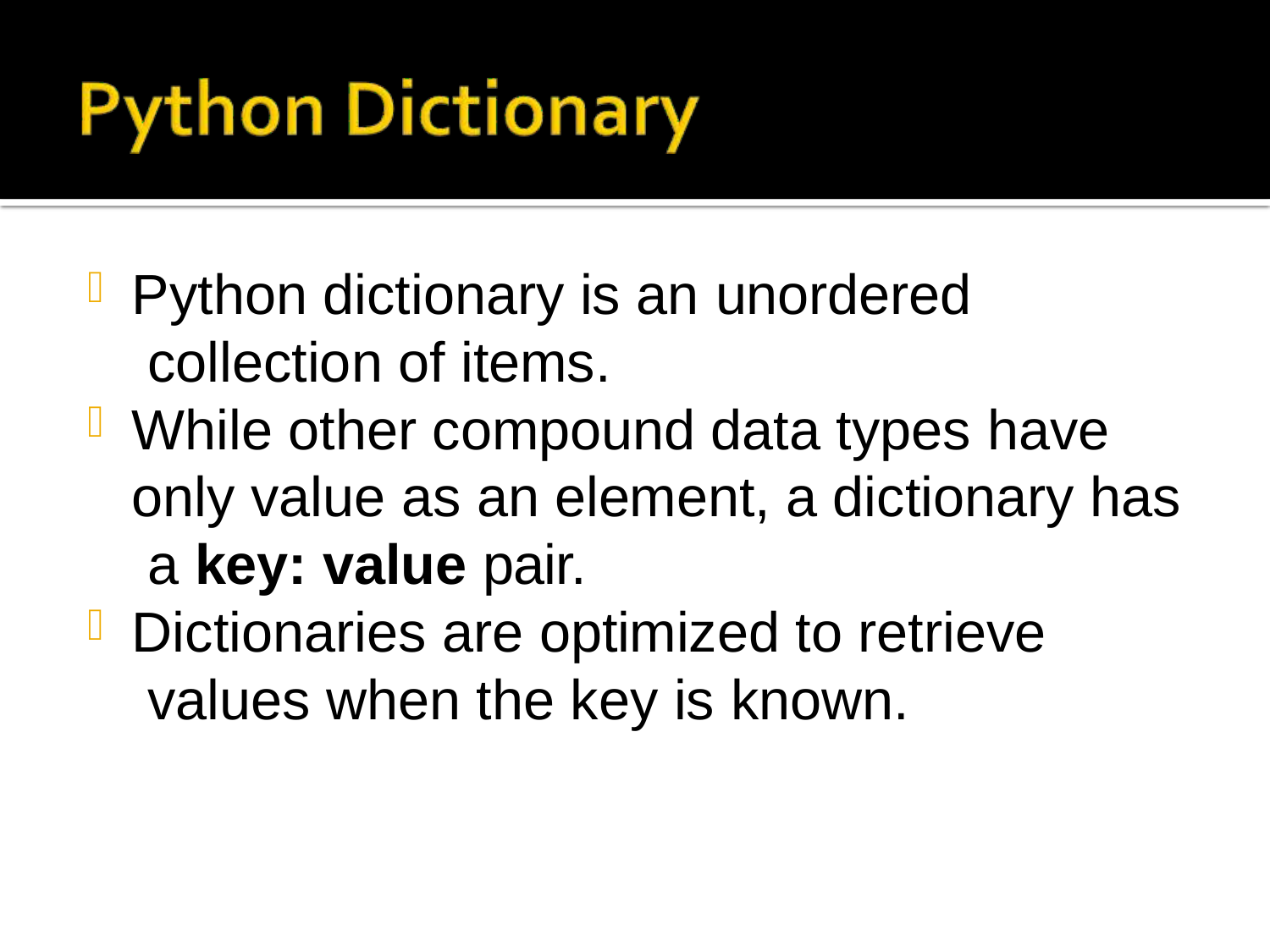

Python dictionary is an unordered  collection of items.
While other compound data types have  only value as an element, a dictionary has  a key: value pair.
Dictionaries are optimized to retrieve  values when the key is known.